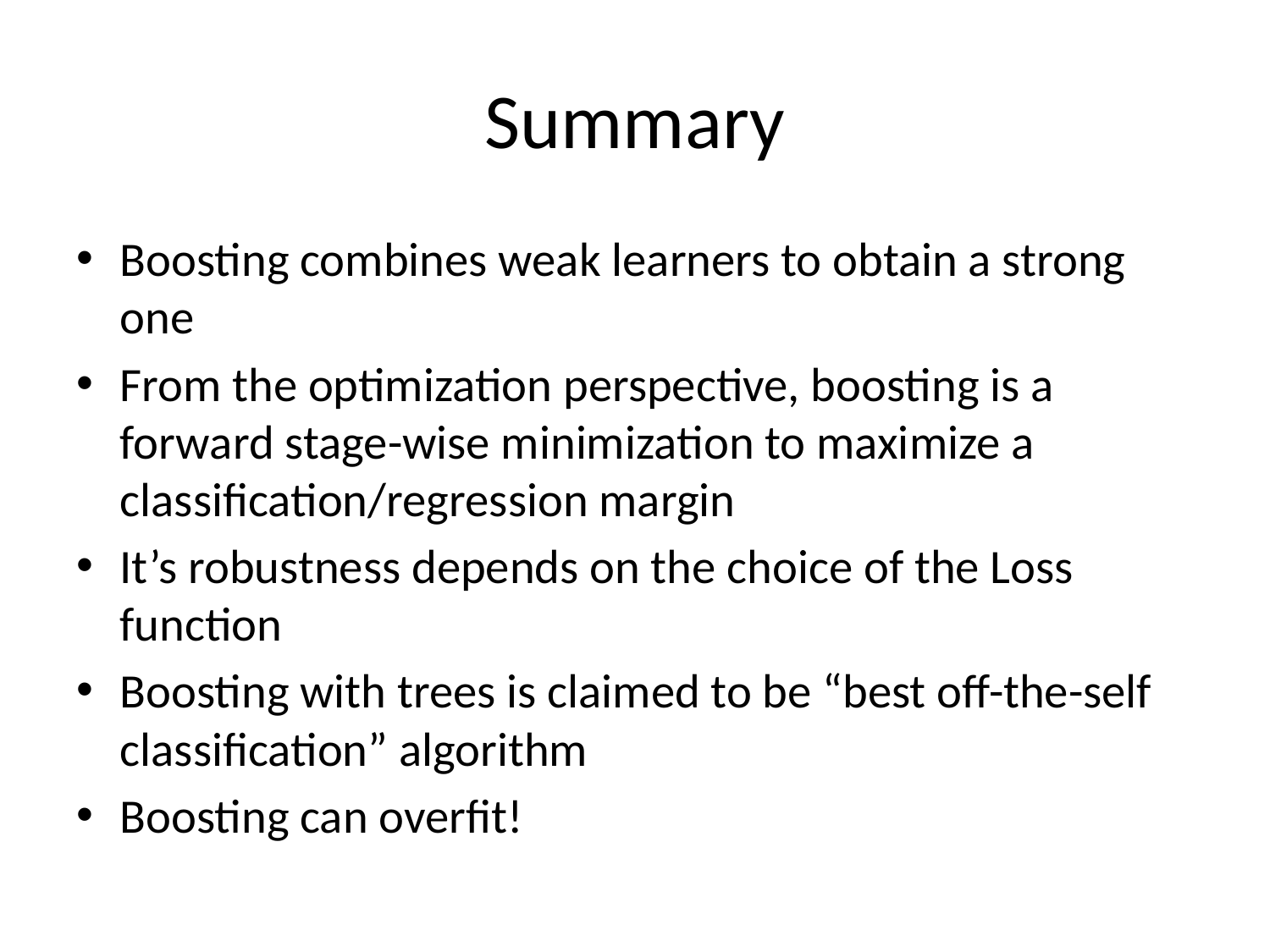

# Summary
Boosting combines weak learners to obtain a strong one
From the optimization perspective, boosting is a forward stage-wise minimization to maximize a classification/regression margin
It’s robustness depends on the choice of the Loss function
Boosting with trees is claimed to be “best off-the-self classification” algorithm
Boosting can overfit!